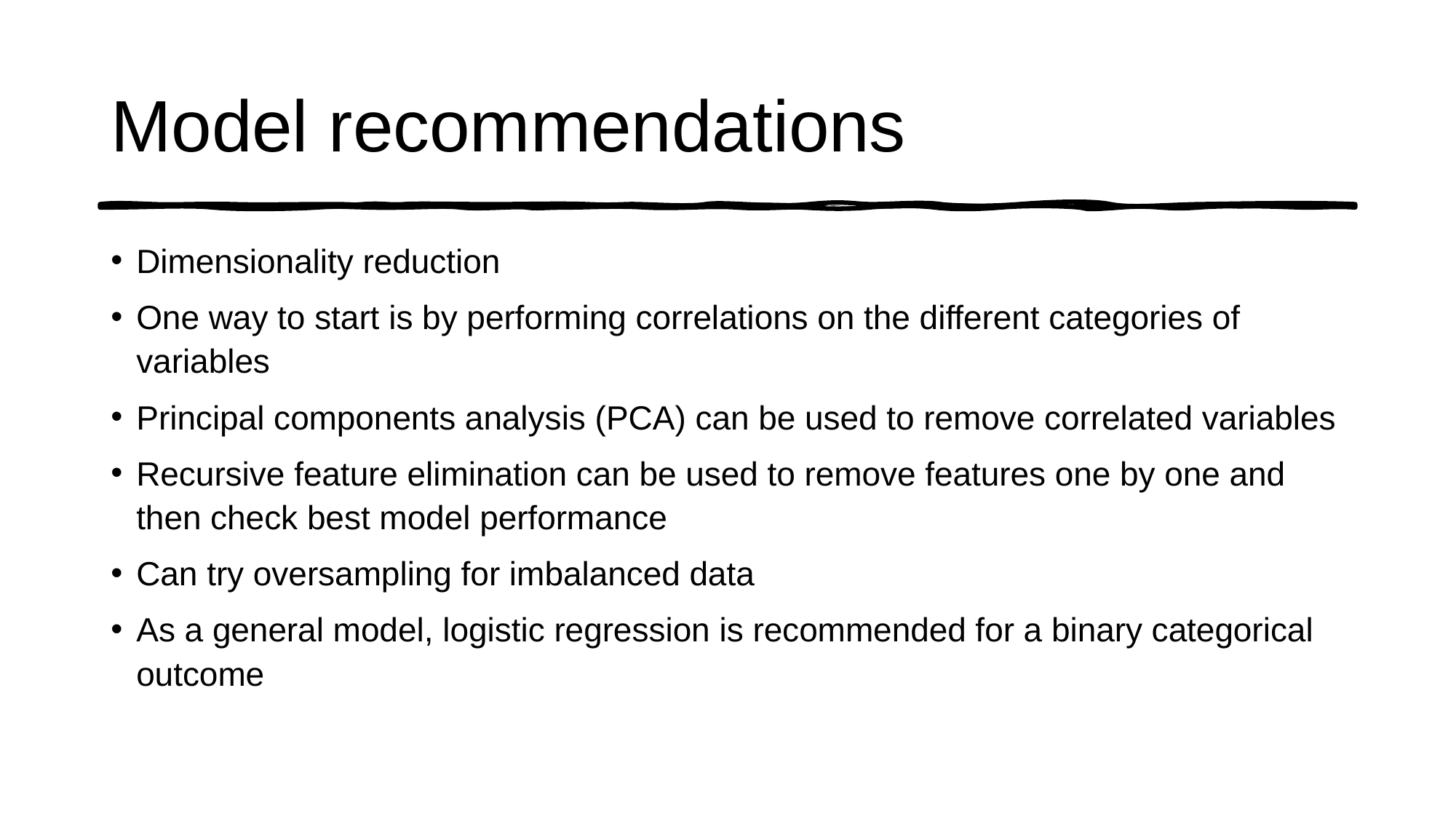

# Model recommendations
Dimensionality reduction
One way to start is by performing correlations on the different categories of variables
Principal components analysis (PCA) can be used to remove correlated variables
Recursive feature elimination can be used to remove features one by one and then check best model performance
Can try oversampling for imbalanced data
As a general model, logistic regression is recommended for a binary categorical outcome